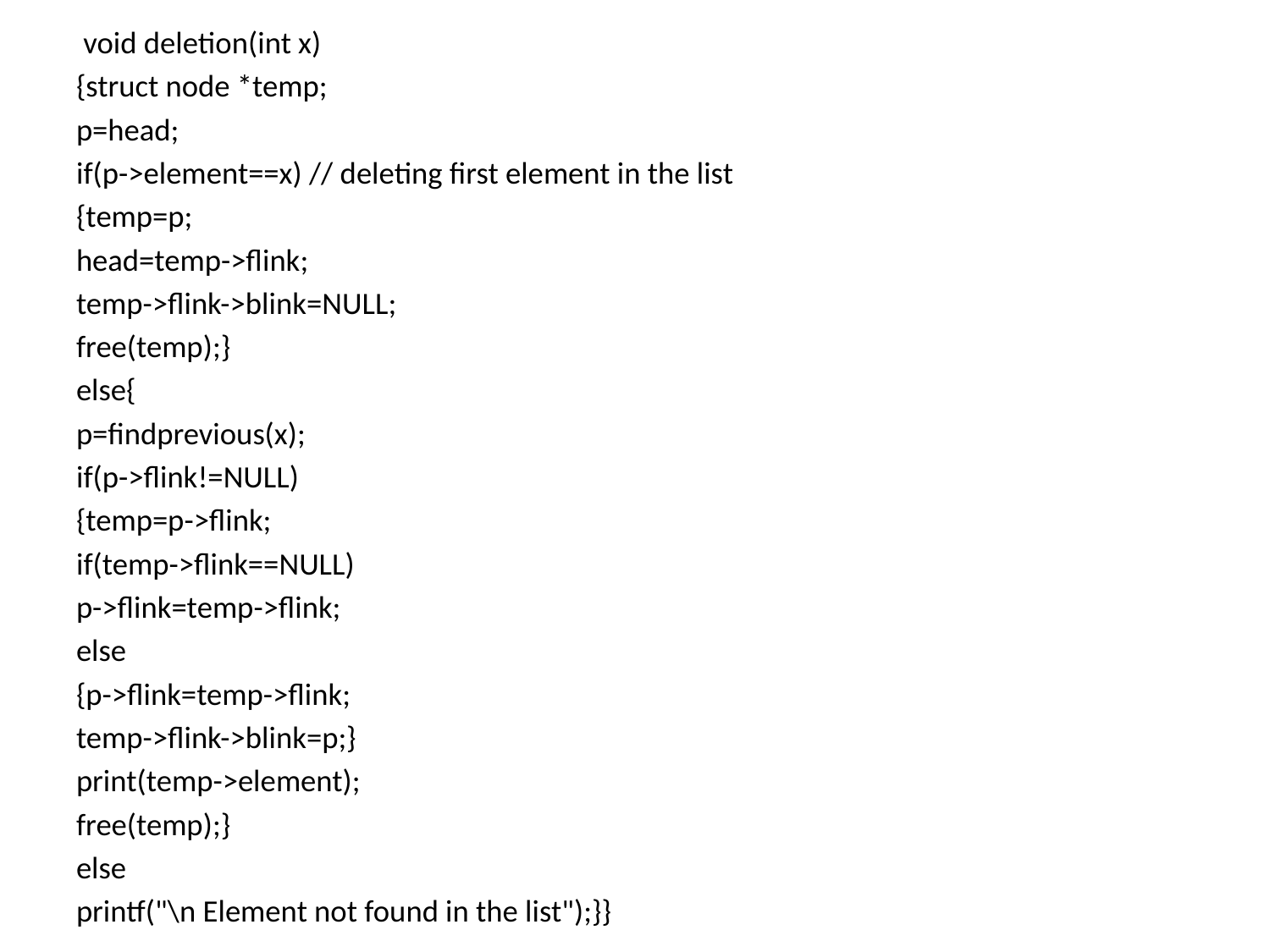

void deletion(int x)
{struct node *temp;
p=head;
if(p->element==x) // deleting first element in the list
{temp=p;
head=temp->flink;
temp->flink->blink=NULL;
free(temp);}
else{
p=findprevious(x);
if(p->flink!=NULL)
{temp=p->flink;
if(temp->flink==NULL)
p->flink=temp->flink;
else
{p->flink=temp->flink;
temp->flink->blink=p;}
print(temp->element);
free(temp);}
else
printf("\n Element not found in the list");}}